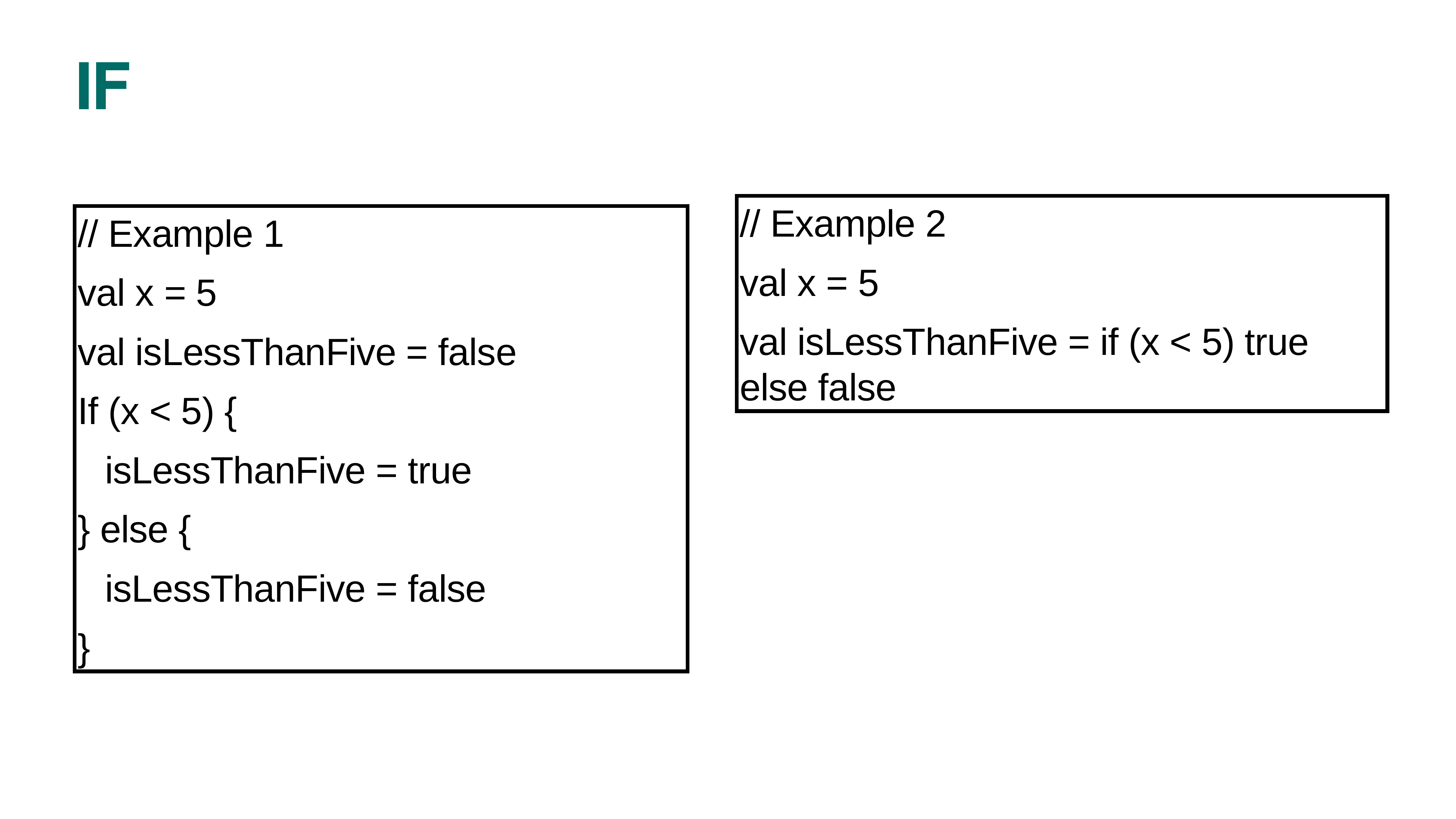

# IF
// Example 1
val x = 5
val isLessThanFive = false
If (x < 5) {
isLessThanFive = true
} else {
isLessThanFive = false
}
// Example 2
val x = 5
val isLessThanFive = if (x < 5) true else false